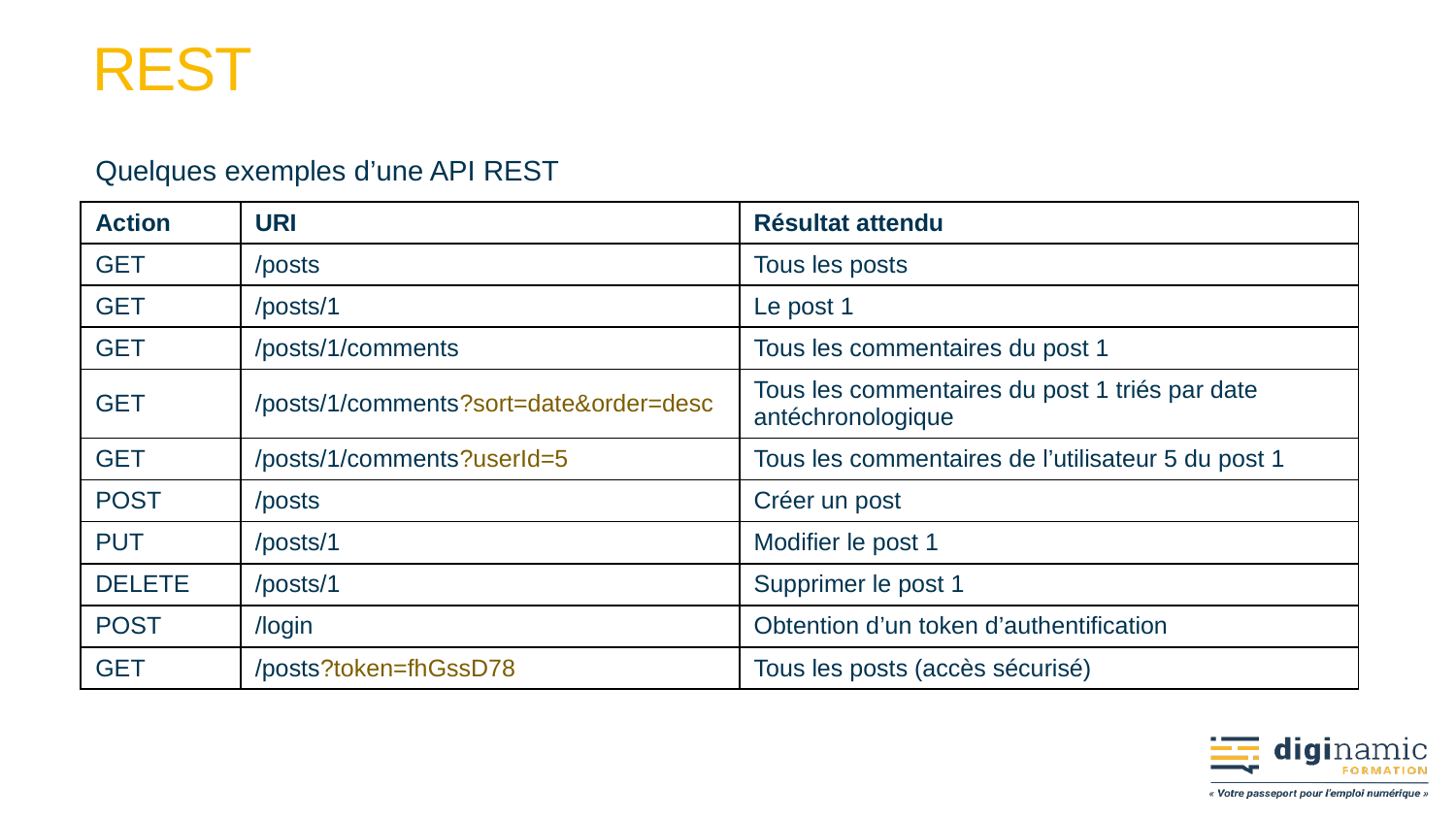

# REST
Quelques exemples d’une API REST
| Action | URI | Résultat attendu |
| --- | --- | --- |
| GET | /posts | Tous les posts |
| GET | /posts/1 | Le post 1 |
| GET | /posts/1/comments | Tous les commentaires du post 1 |
| GET | /posts/1/comments?sort=date&order=desc | Tous les commentaires du post 1 triés par date antéchronologique |
| GET | /posts/1/comments?userId=5 | Tous les commentaires de l’utilisateur 5 du post 1 |
| POST | /posts | Créer un post |
| PUT | /posts/1 | Modifier le post 1 |
| DELETE | /posts/1 | Supprimer le post 1 |
| POST | /login | Obtention d’un token d’authentification |
| GET | /posts?token=fhGssD78 | Tous les posts (accès sécurisé) |